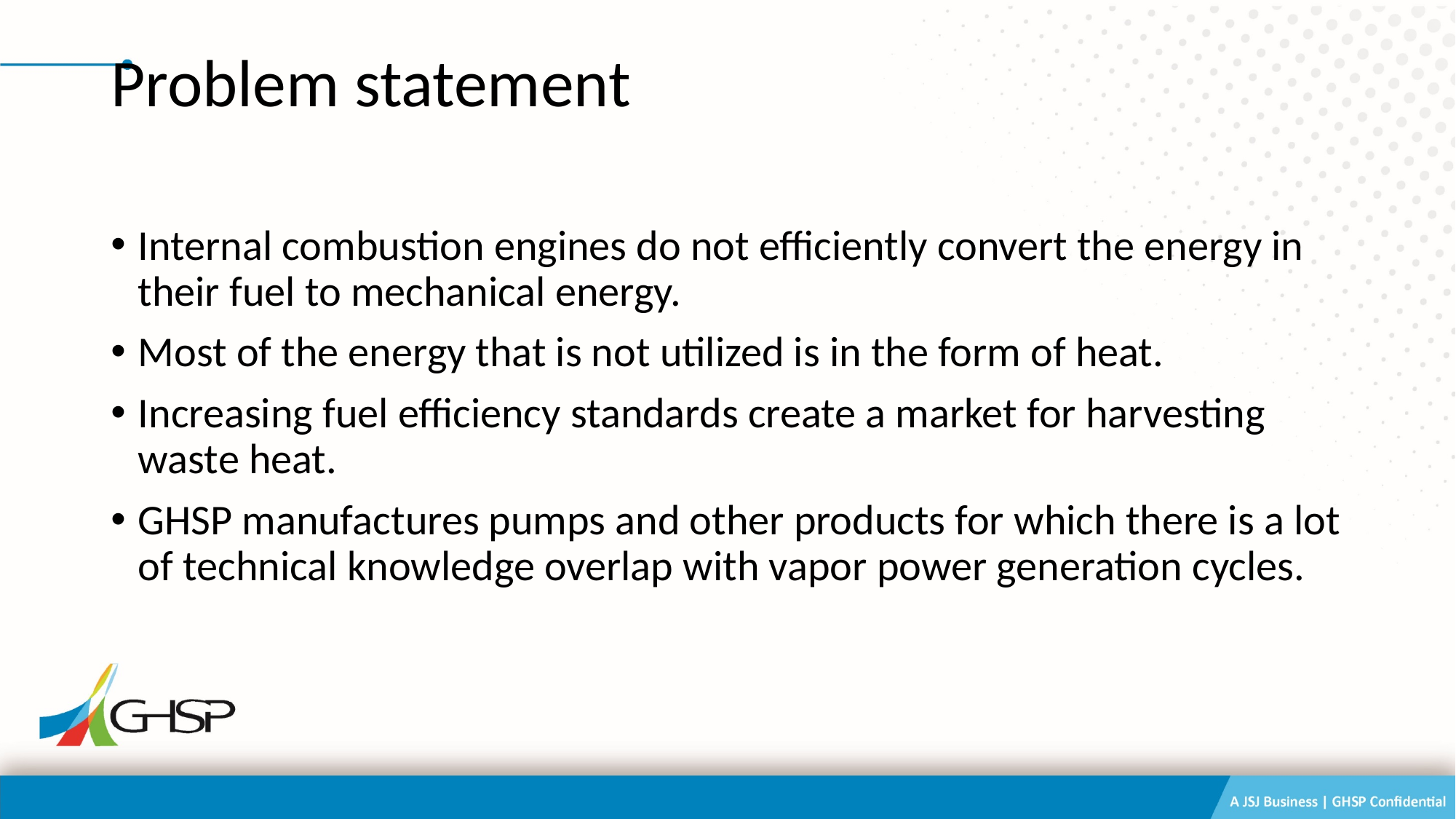

# Problem statement
Internal combustion engines do not efficiently convert the energy in their fuel to mechanical energy.
Most of the energy that is not utilized is in the form of heat.
Increasing fuel efficiency standards create a market for harvesting waste heat.
GHSP manufactures pumps and other products for which there is a lot of technical knowledge overlap with vapor power generation cycles.